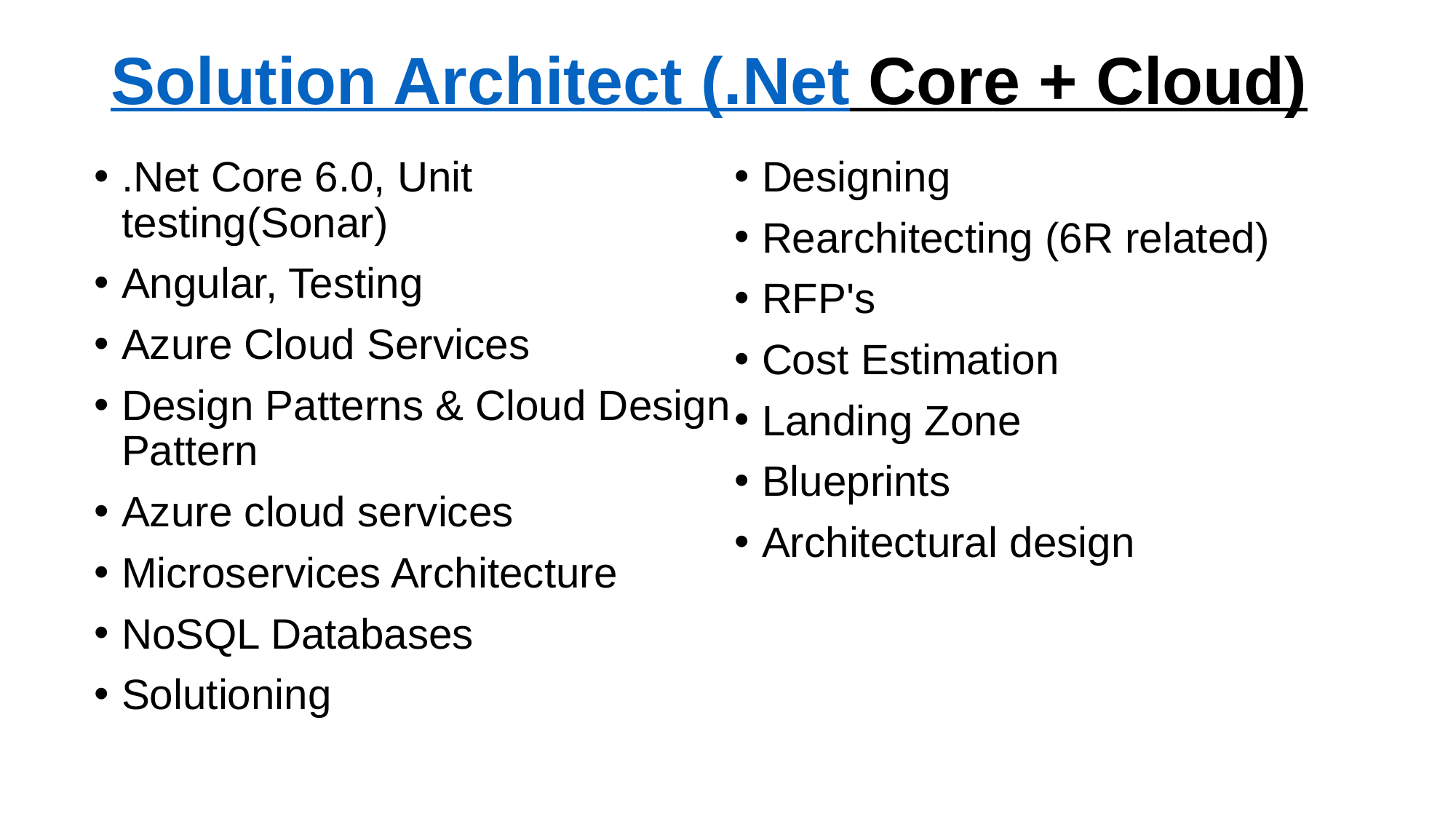

# Solution Architect (.Net Core + Cloud)
.Net Core 6.0, Unit testing(Sonar)
Angular, Testing
Azure Cloud Services
Design Patterns & Cloud Design Pattern
Azure cloud services
Microservices Architecture
NoSQL Databases
Solutioning
Designing
Rearchitecting (6R related)
RFP's
Cost Estimation
Landing Zone
Blueprints
Architectural design